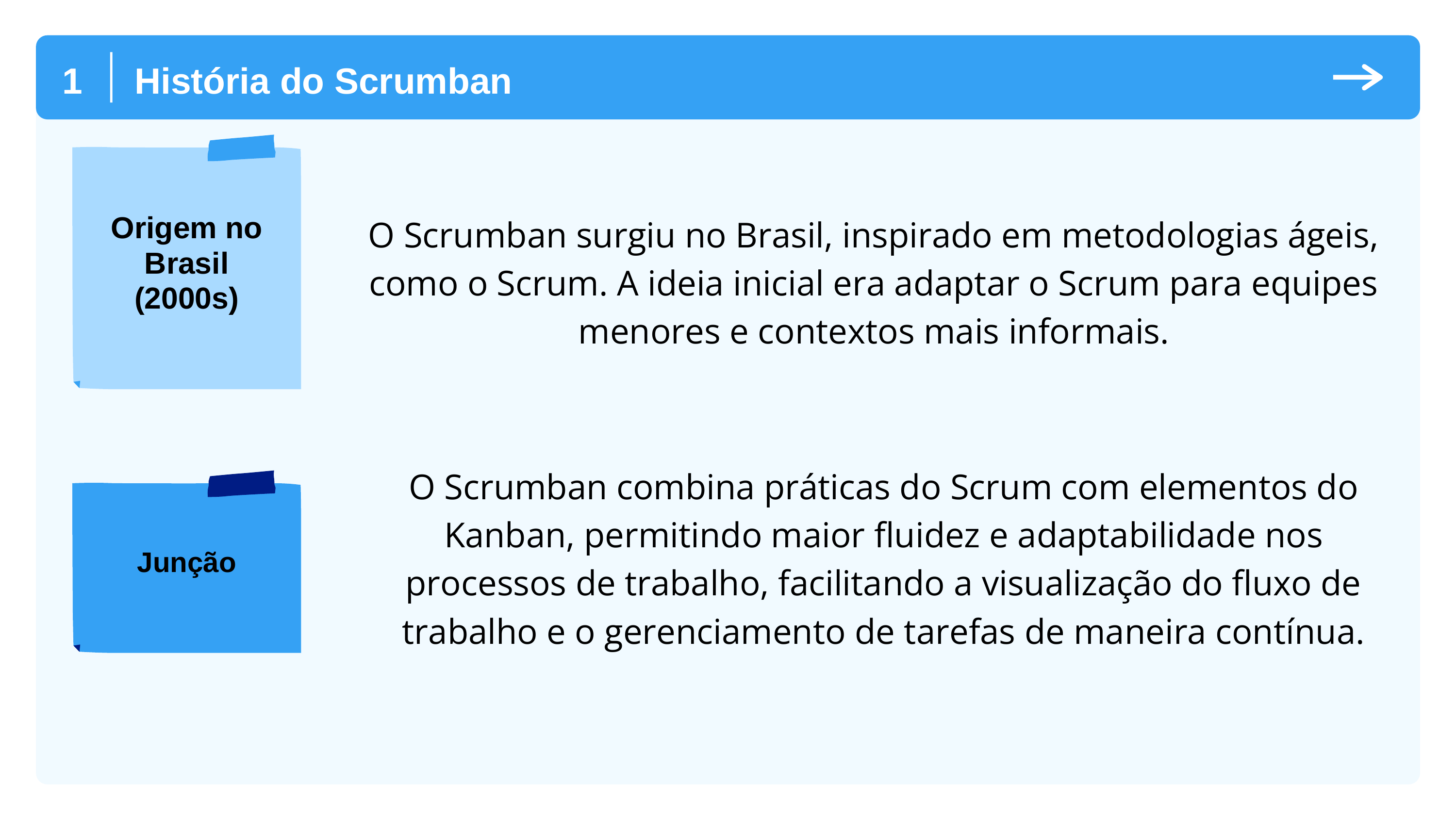

História do Scrumban
1

Origem no Brasil
(2000s)
O Scrumban surgiu no Brasil, inspirado em metodologias ágeis, como o Scrum. A ideia inicial era adaptar o Scrum para equipes menores e contextos mais informais.
O Scrumban combina práticas do Scrum com elementos do Kanban, permitindo maior fluidez e adaptabilidade nos processos de trabalho, facilitando a visualização do fluxo de trabalho e o gerenciamento de tarefas de maneira contínua.

Junção